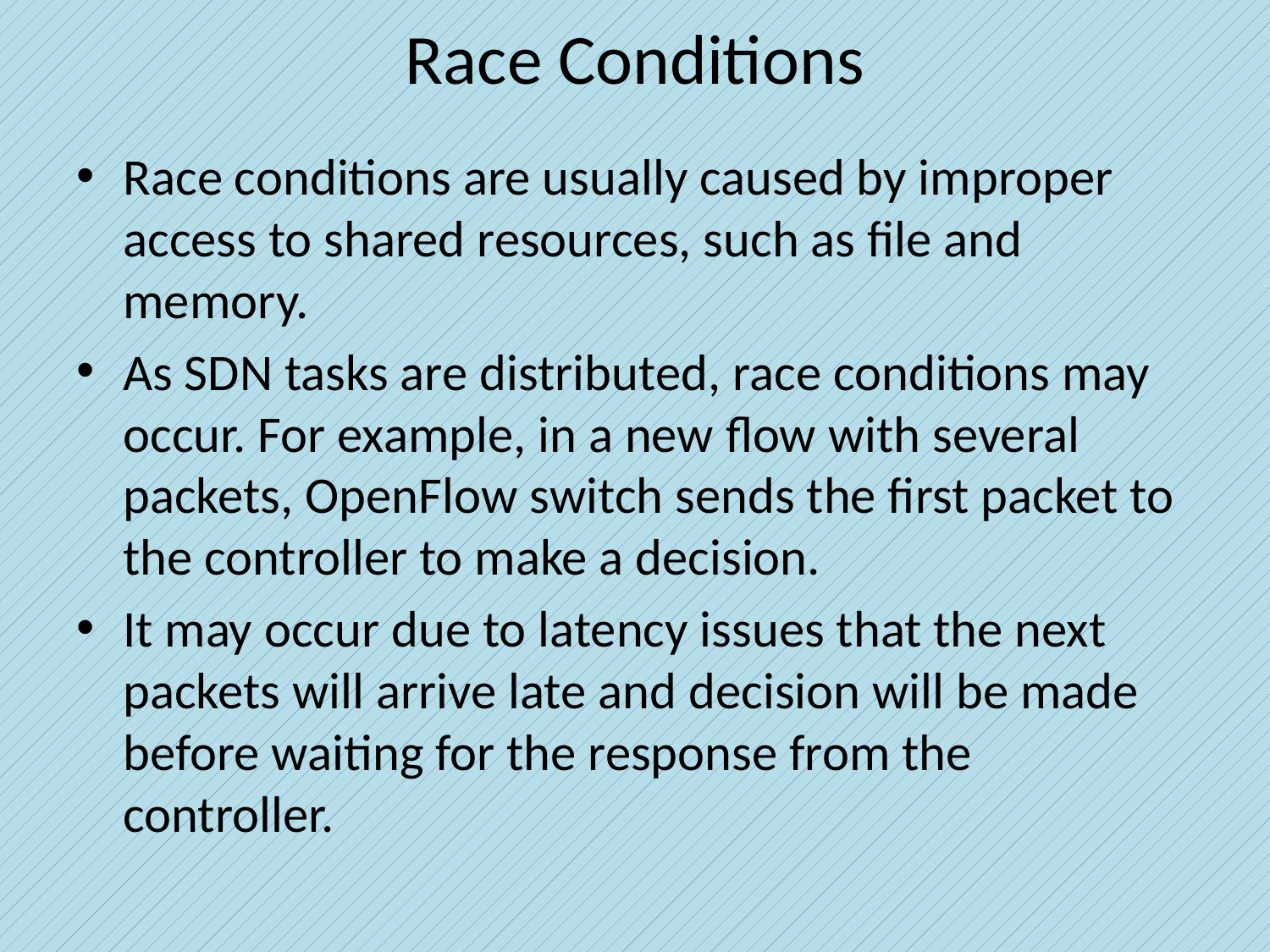

# Race Conditions
Race conditions are usually caused by improper access to shared resources, such as file and memory.
As SDN tasks are distributed, race conditions may occur. For example, in a new flow with several packets, OpenFlow switch sends the first packet to the controller to make a decision.
It may occur due to latency issues that the next packets will arrive late and decision will be made before waiting for the response from the controller.